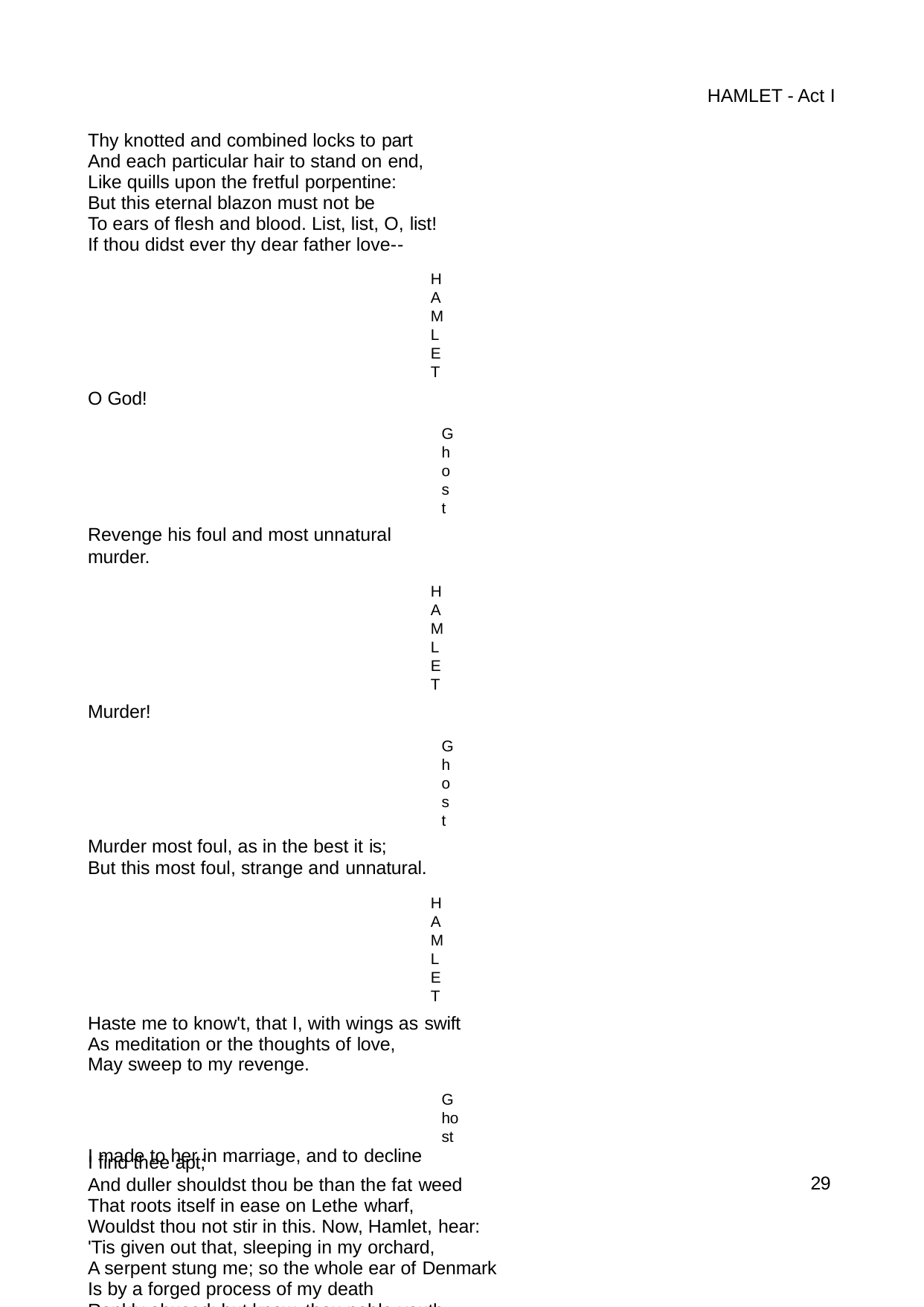

HAMLET - Act I
Thy knotted and combined locks to part And each particular hair to stand on end, Like quills upon the fretful porpentine: But this eternal blazon must not be
To ears of flesh and blood. List, list, O, list! If thou didst ever thy dear father love--
HAMLET
O God!
Ghost
Revenge his foul and most unnatural murder.
HAMLET
Murder!
Ghost
Murder most foul, as in the best it is;
But this most foul, strange and unnatural.
HAMLET
Haste me to know't, that I, with wings as swift As meditation or the thoughts of love,
May sweep to my revenge.
Ghost
I find thee apt;
And duller shouldst thou be than the fat weed That roots itself in ease on Lethe wharf, Wouldst thou not stir in this. Now, Hamlet, hear: 'Tis given out that, sleeping in my orchard,
A serpent stung me; so the whole ear of Denmark Is by a forged process of my death
Rankly abused: but know, thou noble youth, The serpent that did sting thy father's life Now wears his crown.
HAMLET
O my prophetic soul! My uncle!
Ghost
Ay, that incestuous, that adulterate beast, With witchcraft of his wit, with traitorous gifts,-- O wicked wit and gifts, that have the power So to seduce!--won to his shameful lust
The will of my most seeming-virtuous queen: O Hamlet, what a falling-off was there!
From me, whose love was of that dignity That it went hand in hand even with the vow
I made to her in marriage, and to decline
29